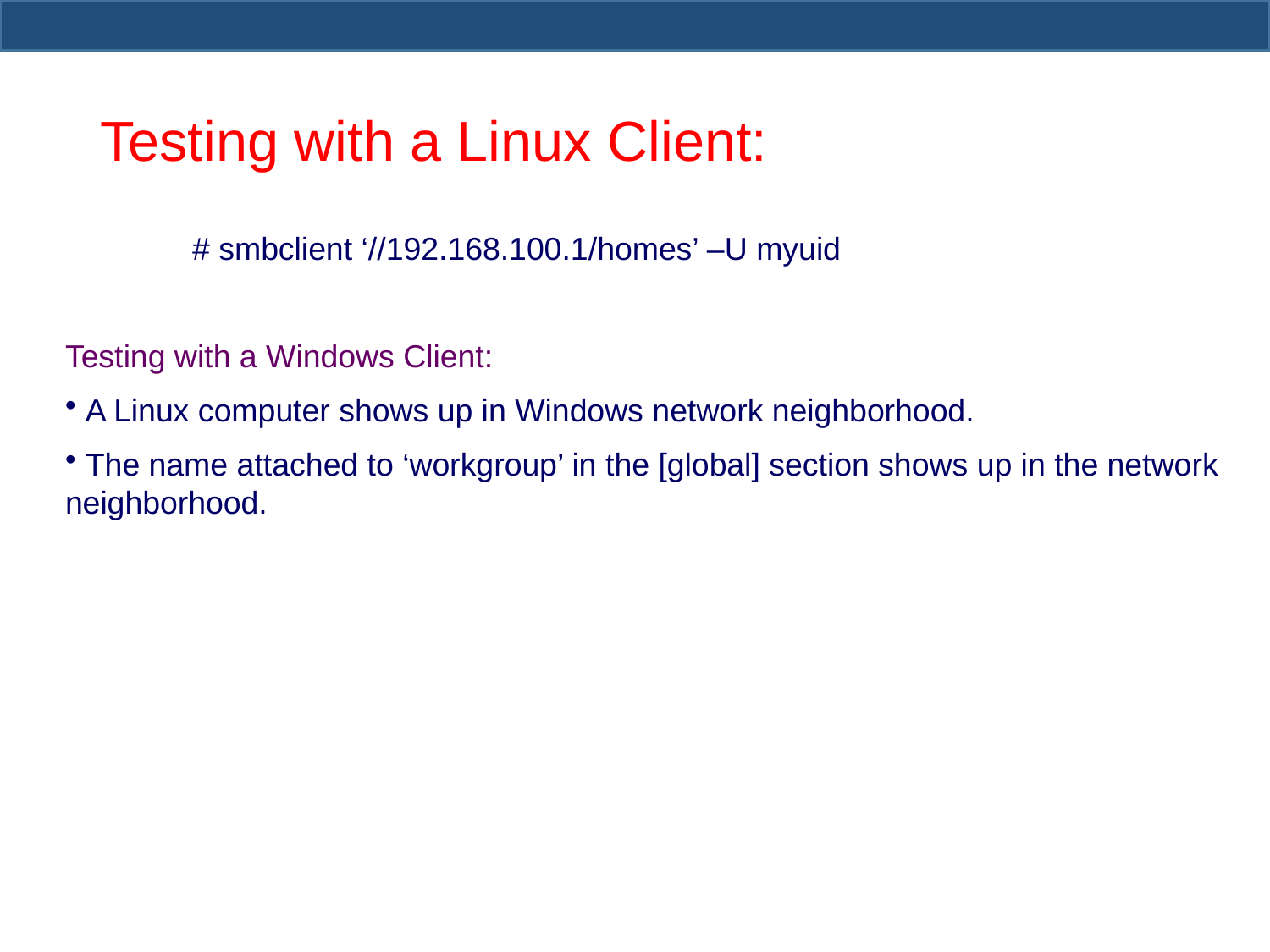

# Testing with a Linux Client:
	# smbclient ‘//192.168.100.1/homes’ –U myuid

Testing with a Windows Client:
 A Linux computer shows up in Windows network neighborhood.
 The name attached to ‘workgroup’ in the [global] section shows up in the network neighborhood.